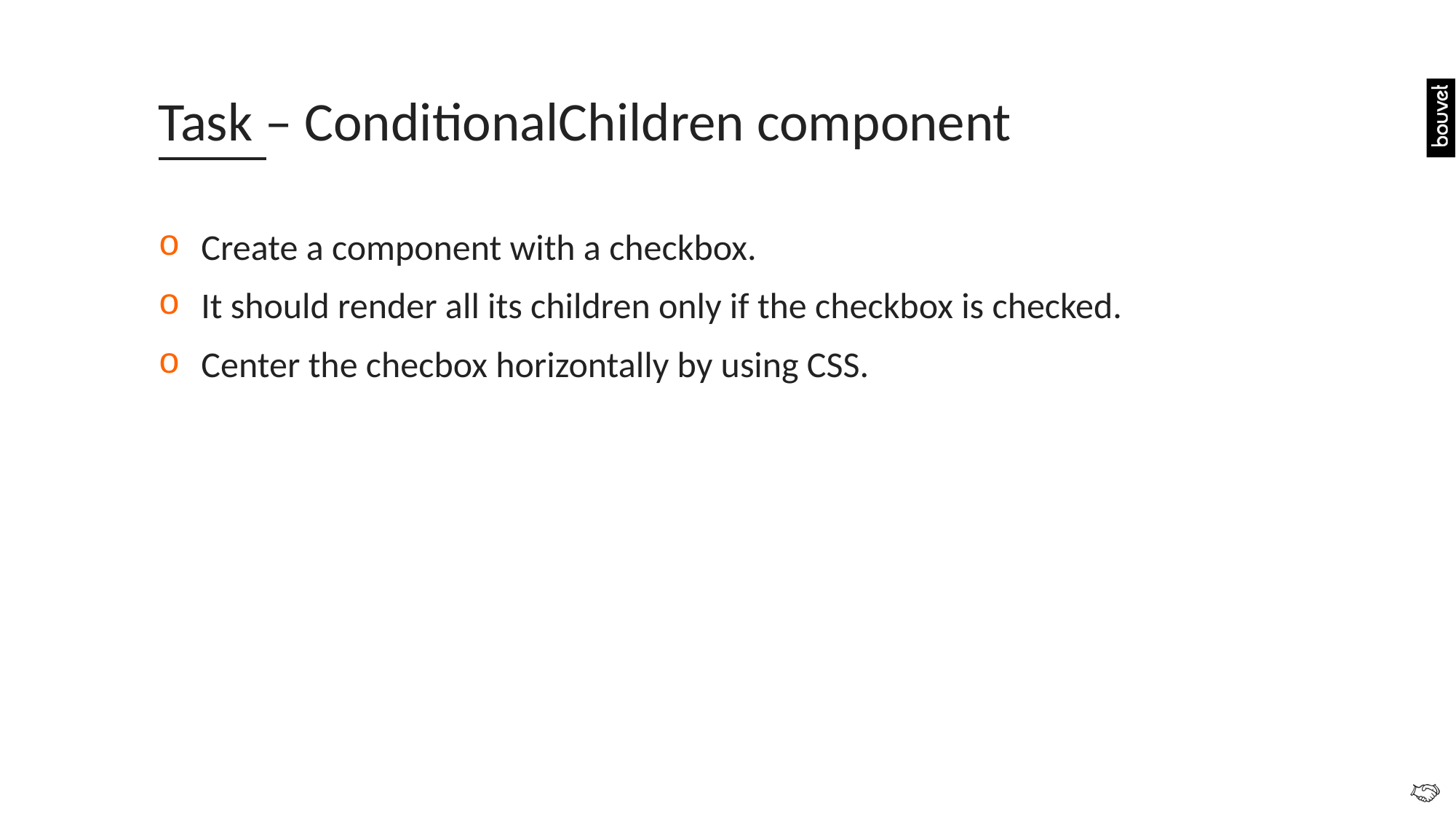

# Task – ConditionalChildren component
Create a component with a checkbox.
It should render all its children only if the checkbox is checked.
Center the checbox horizontally by using CSS.
🤝